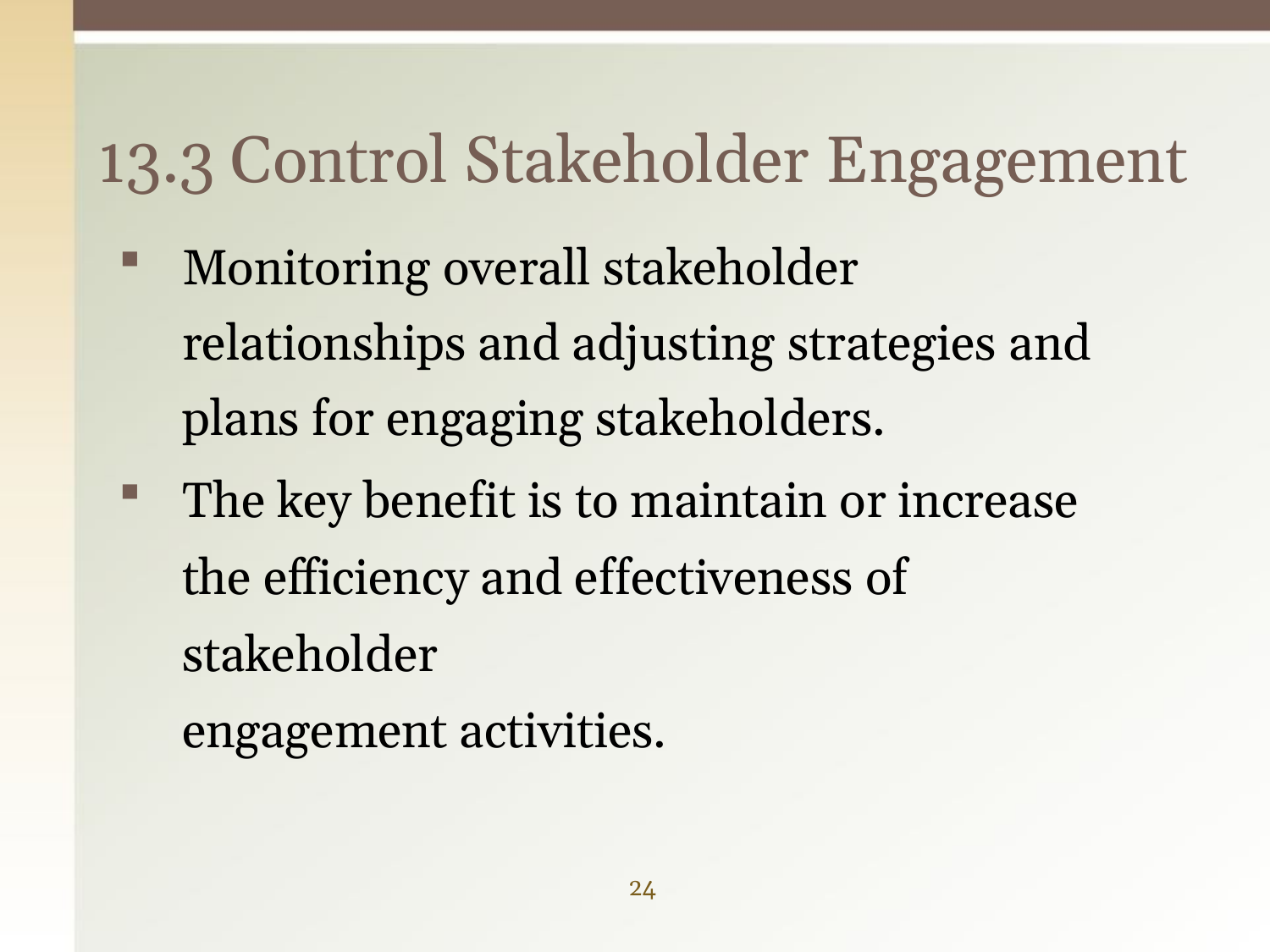

# 13.3 Control Stakeholder Engagement
Monitoring overall stakeholder relationships and adjusting strategies and plans for engaging stakeholders.
The key benefit is to maintain or increase the efficiency and effectiveness of stakeholder
engagement activities.
24